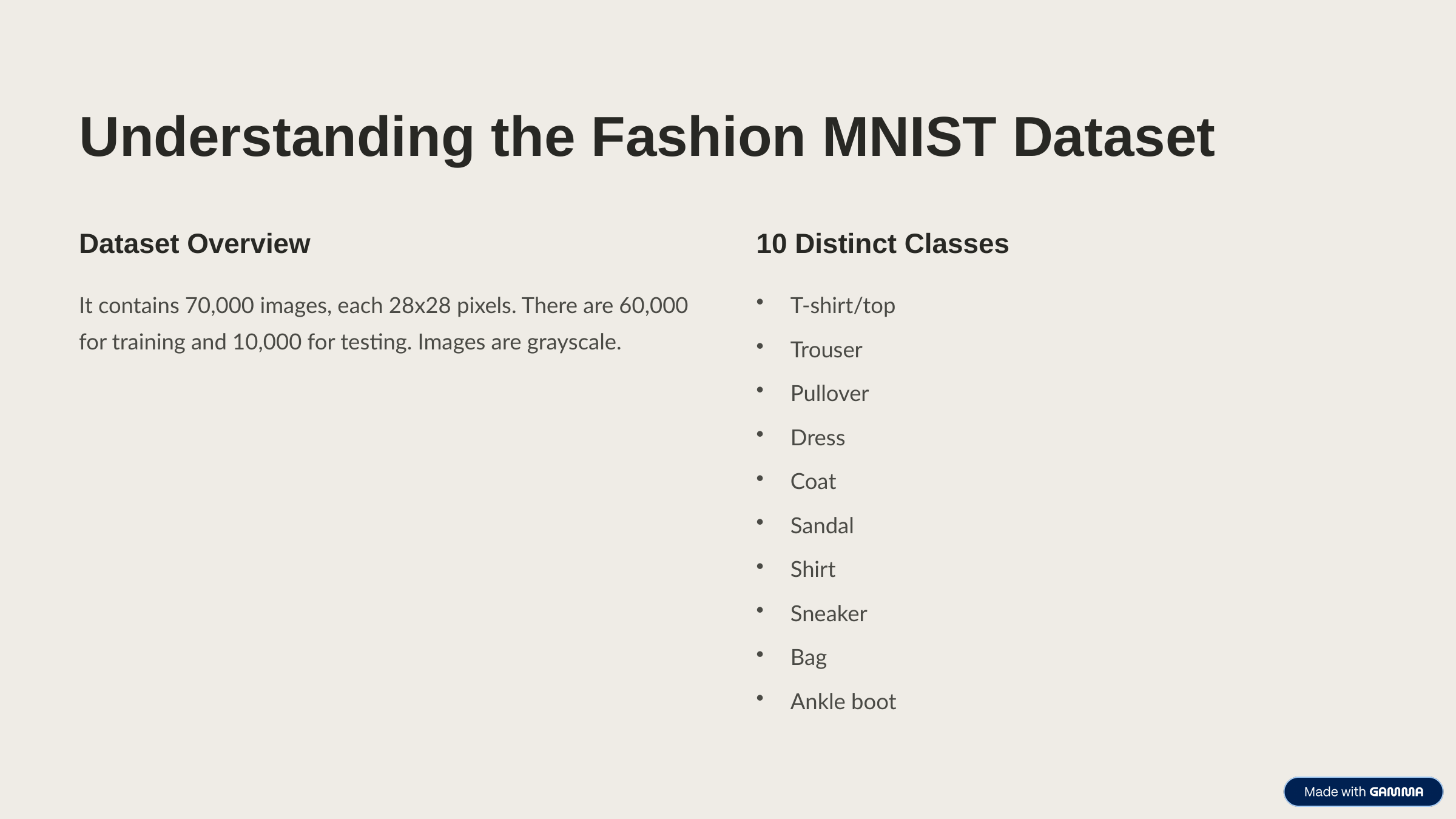

Understanding the Fashion MNIST Dataset
Dataset Overview
10 Distinct Classes
It contains 70,000 images, each 28x28 pixels. There are 60,000 for training and 10,000 for testing. Images are grayscale.
T-shirt/top
Trouser
Pullover
Dress
Coat
Sandal
Shirt
Sneaker
Bag
Ankle boot